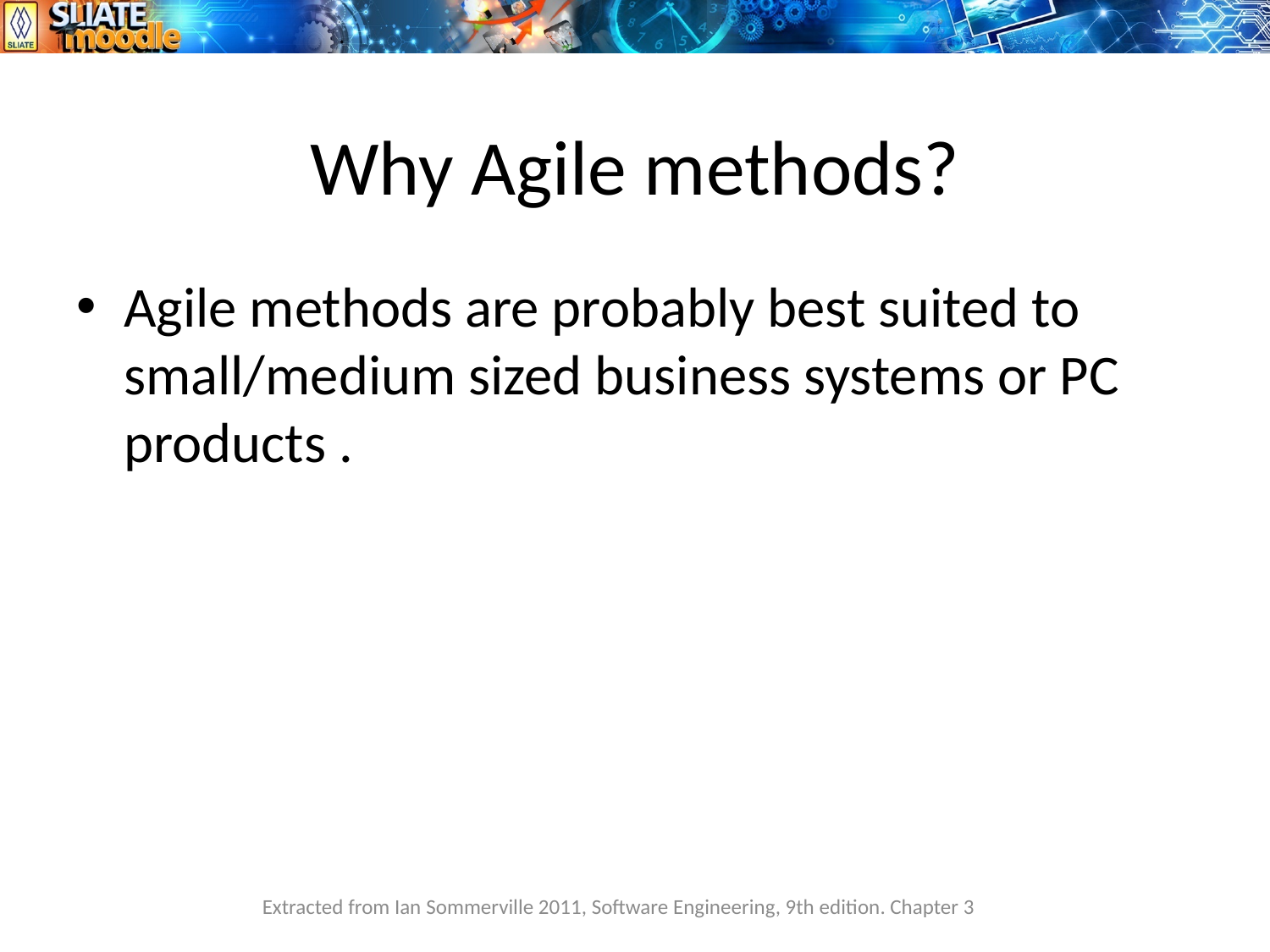

# Why Agile methods?
Agile methods are probably best suited to small/medium sized business systems or PC products .
Extracted from Ian Sommerville 2011, Software Engineering, 9th edition. Chapter 3